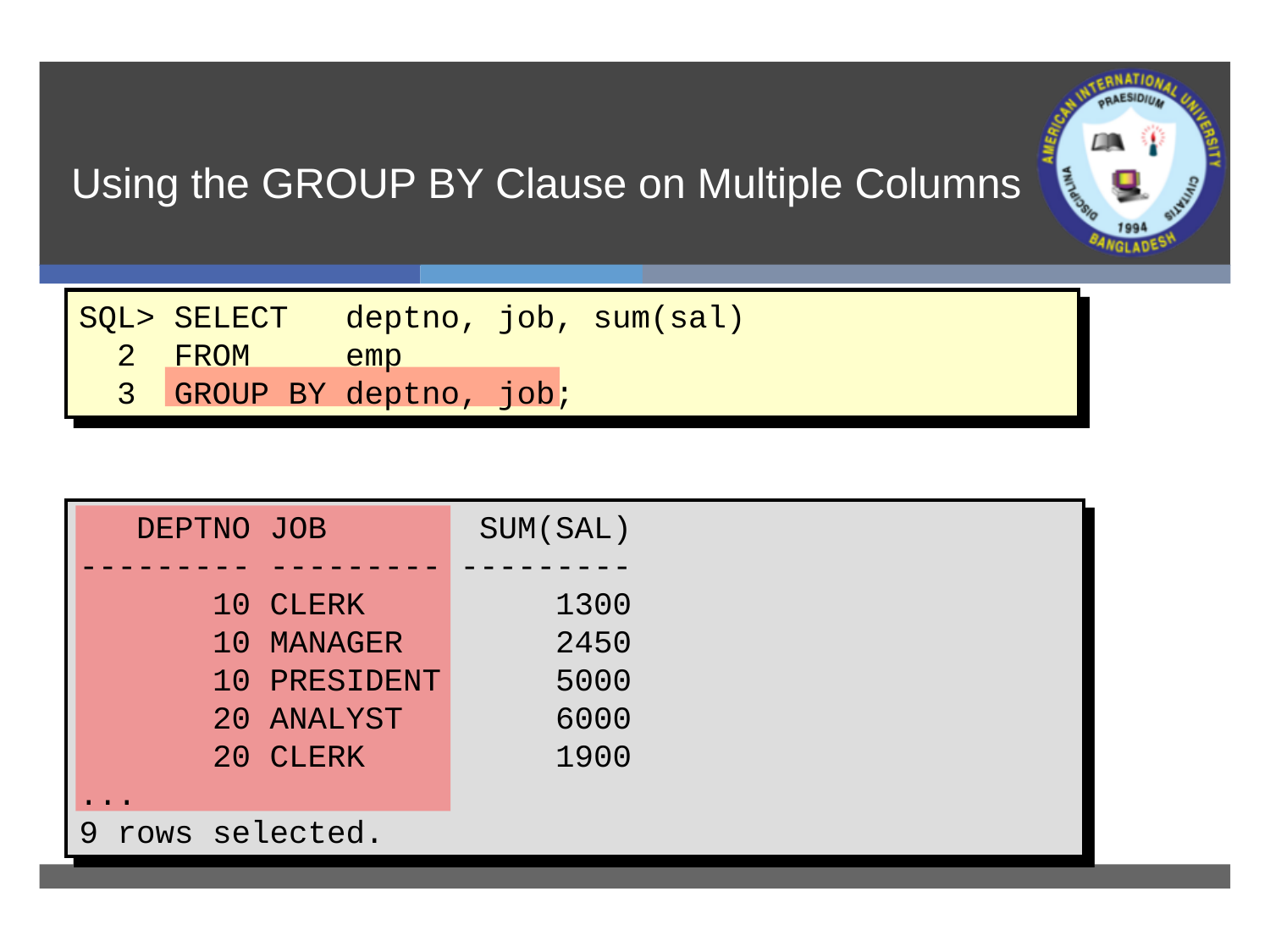

# Using the GROUP BY Clause on Multiple Columns

SQL> SELECT   deptno, job, sum(sal)
  2  FROM     emp
  3  GROUP BY deptno, job;

   DEPTNO JOB        SUM(SAL)
--------- --------- ---------
       10 CLERK          1300
       10 MANAGER        2450
       10 PRESIDENT      5000
       20 ANALYST        6000
       20 CLERK          1900
...
9 rows selected.